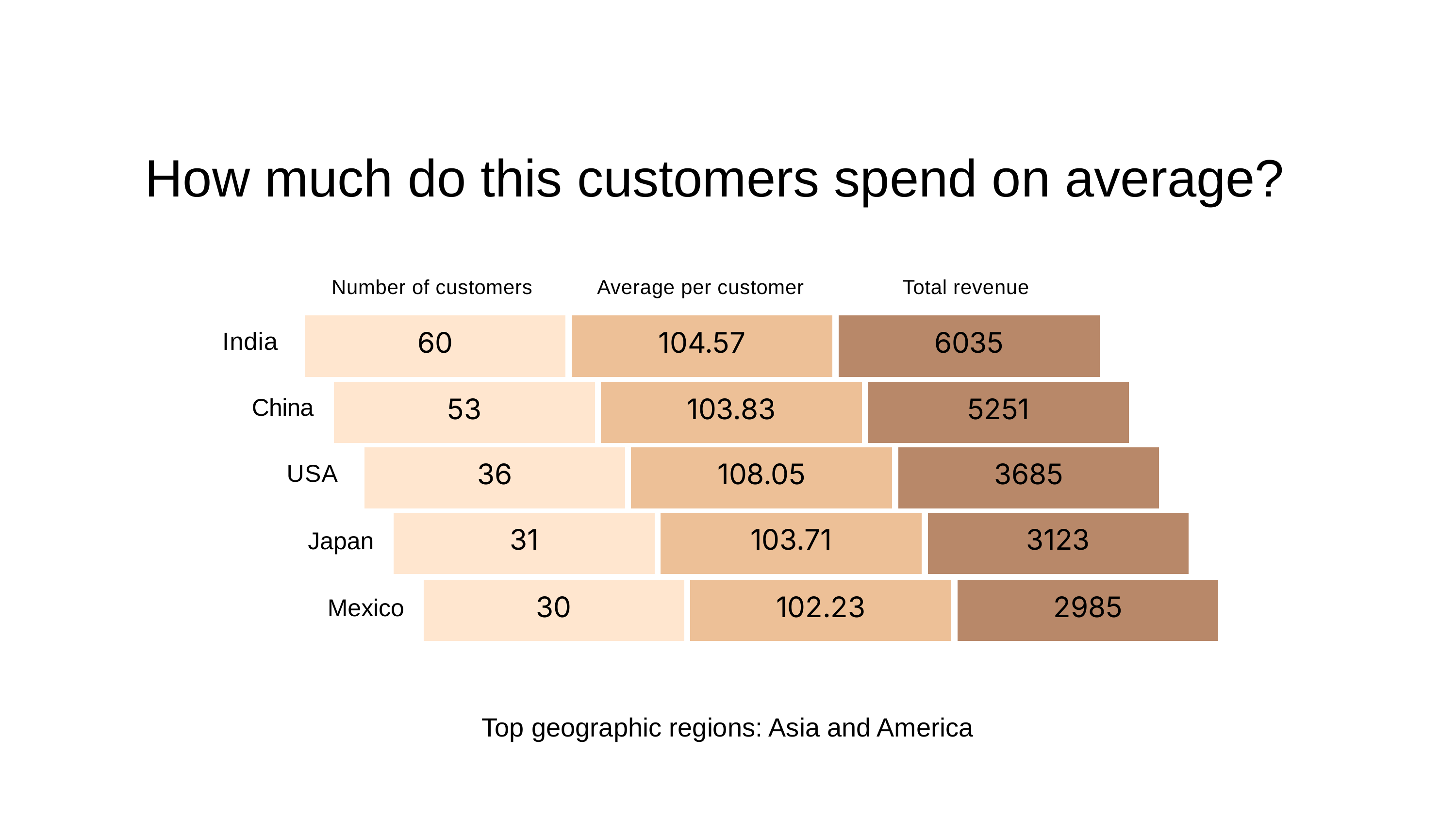

How much do this customers spend on average?

Number of customers

Average per customer

Total revenue

India

60

104.57

6035

 China

53

103.83

5251

 USA

36

108.05

3685

Japan

31

103.71

3123

Mexico

30

102.23

2985

Top geographic regions: Asia and America